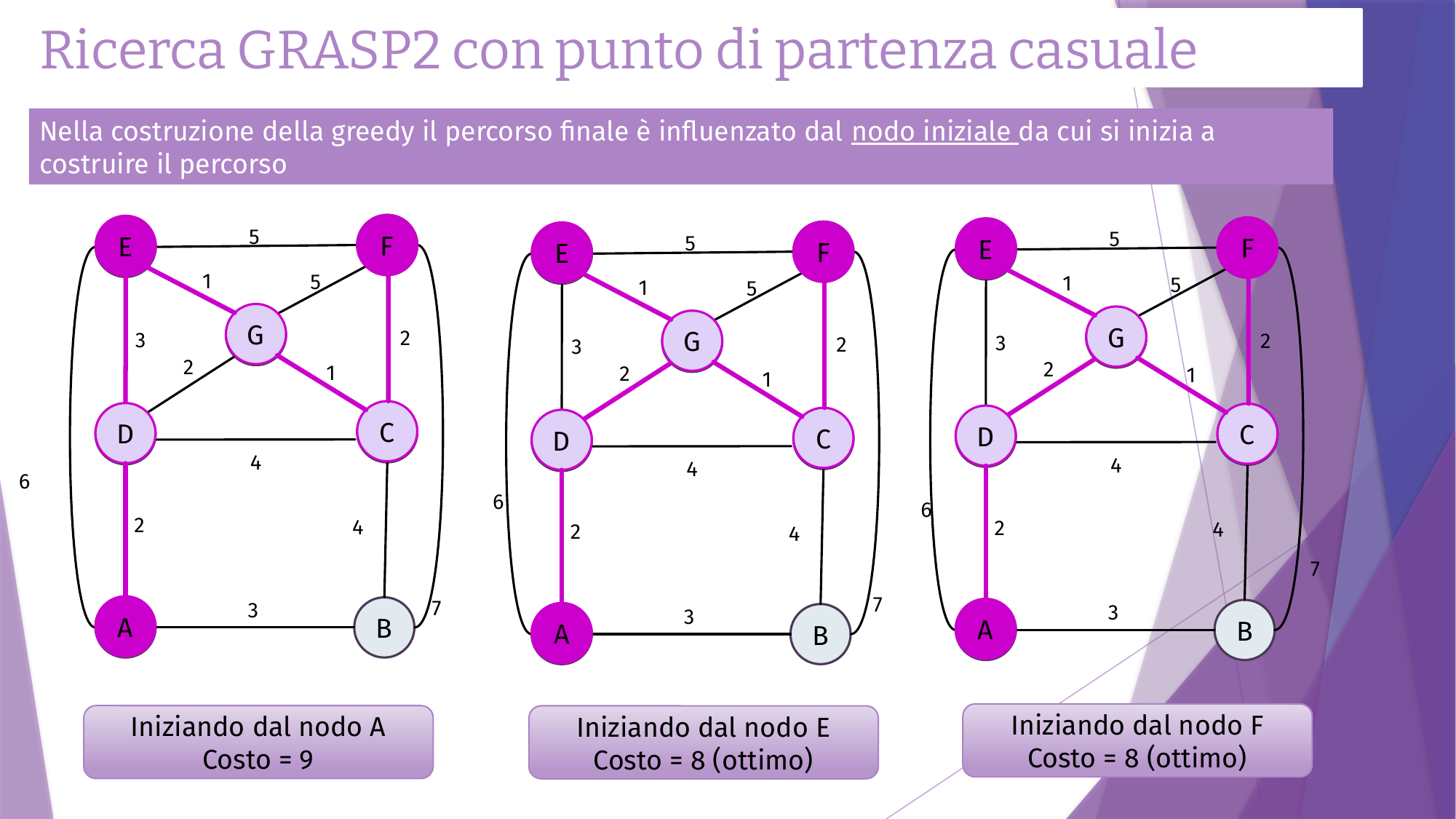

# Ricerca GRASP2 con punto di partenza casuale
Nella costruzione della greedy il percorso finale è influenzato dal nodo iniziale da cui si inizia a costruire il percorso
F
F
E
E
5
F
F
E
E
5
F
F
E
E
5
1
5
1
5
1
5
G
G
G
G
G
G
2
3
2
3
2
3
2
2
1
2
1
1
C
C
D
C
D
C
D
D
C
C
D
D
4
4
4
6
6
6
2
4
2
4
2
4
7
7
7
3
3
A
B
A
3
A
B
A
A
B
A
Iniziando dal nodo F
Costo = 8 (ottimo)
Iniziando dal nodo A
Costo = 9
Iniziando dal nodo E
Costo = 8 (ottimo)